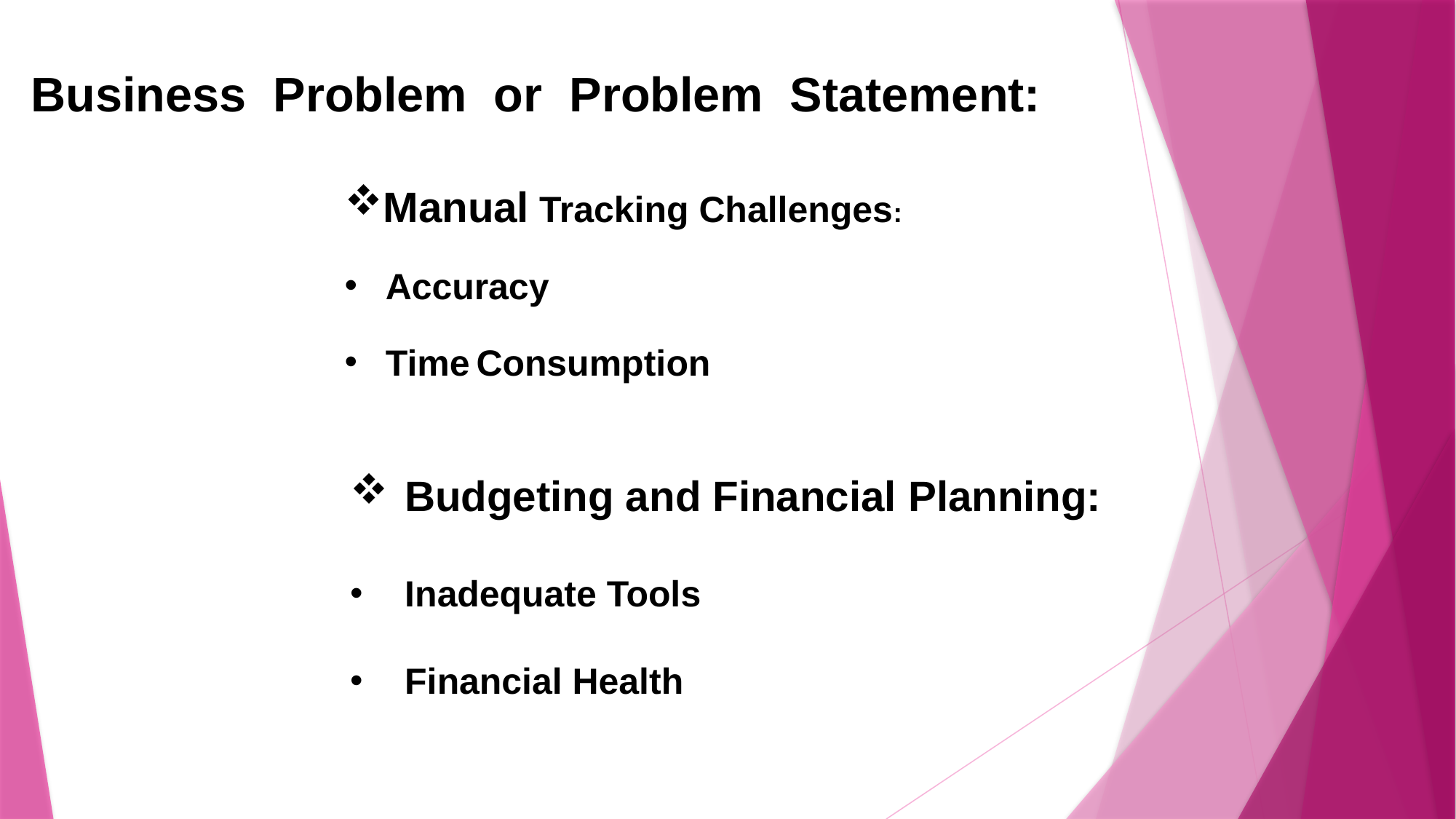

Business  Problem  or  Problem  Statement:
Manual Tracking Challenges:

Accuracy

Time Consumption
Budgeting and Financial Planning:

Inadequate Tools

Financial Health